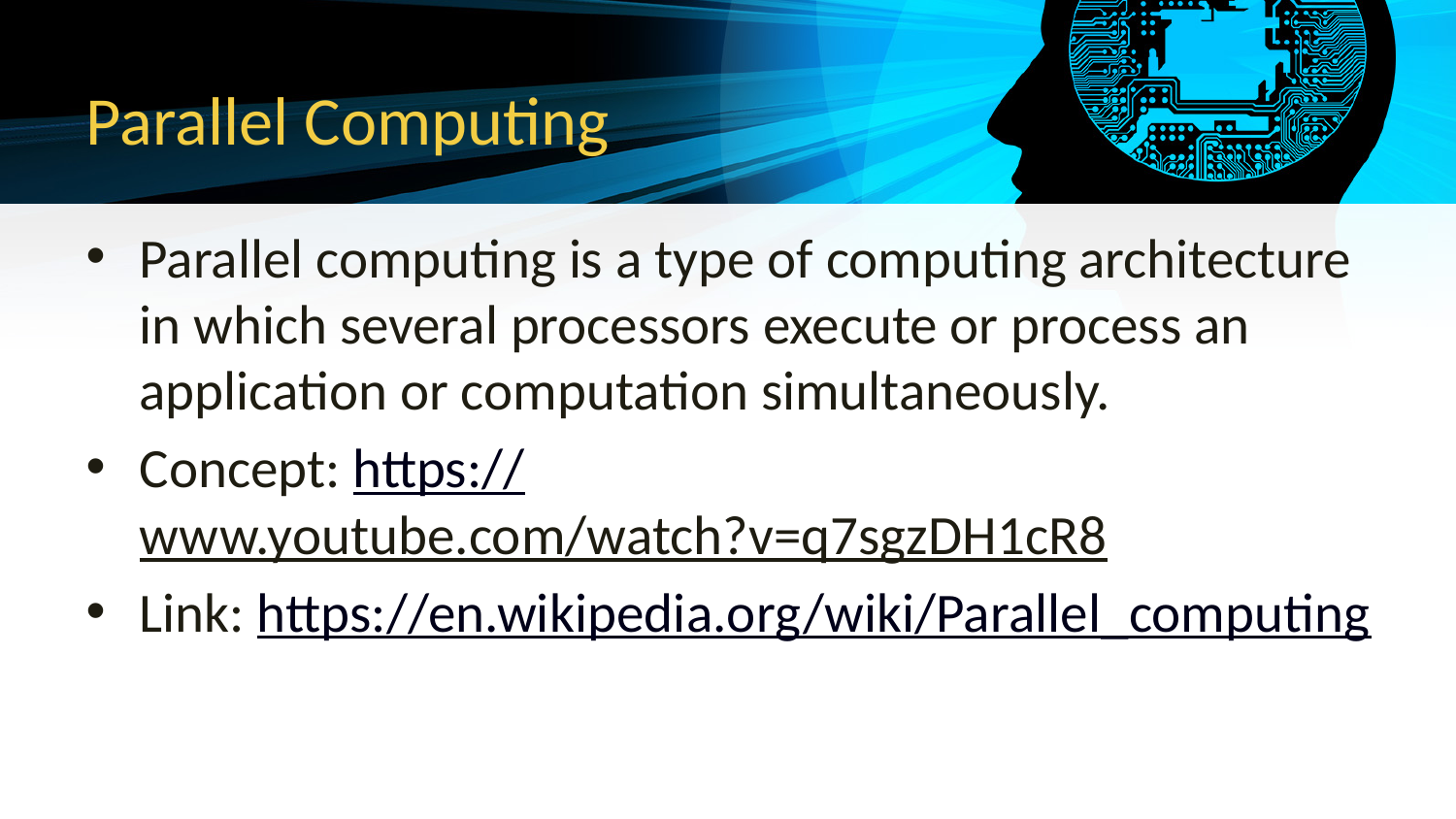

# Parallel Computing
Parallel computing is a type of computing architecture in which several processors execute or process an application or computation simultaneously.
Concept: https://www.youtube.com/watch?v=q7sgzDH1cR8
Link: https://en.wikipedia.org/wiki/Parallel_computing